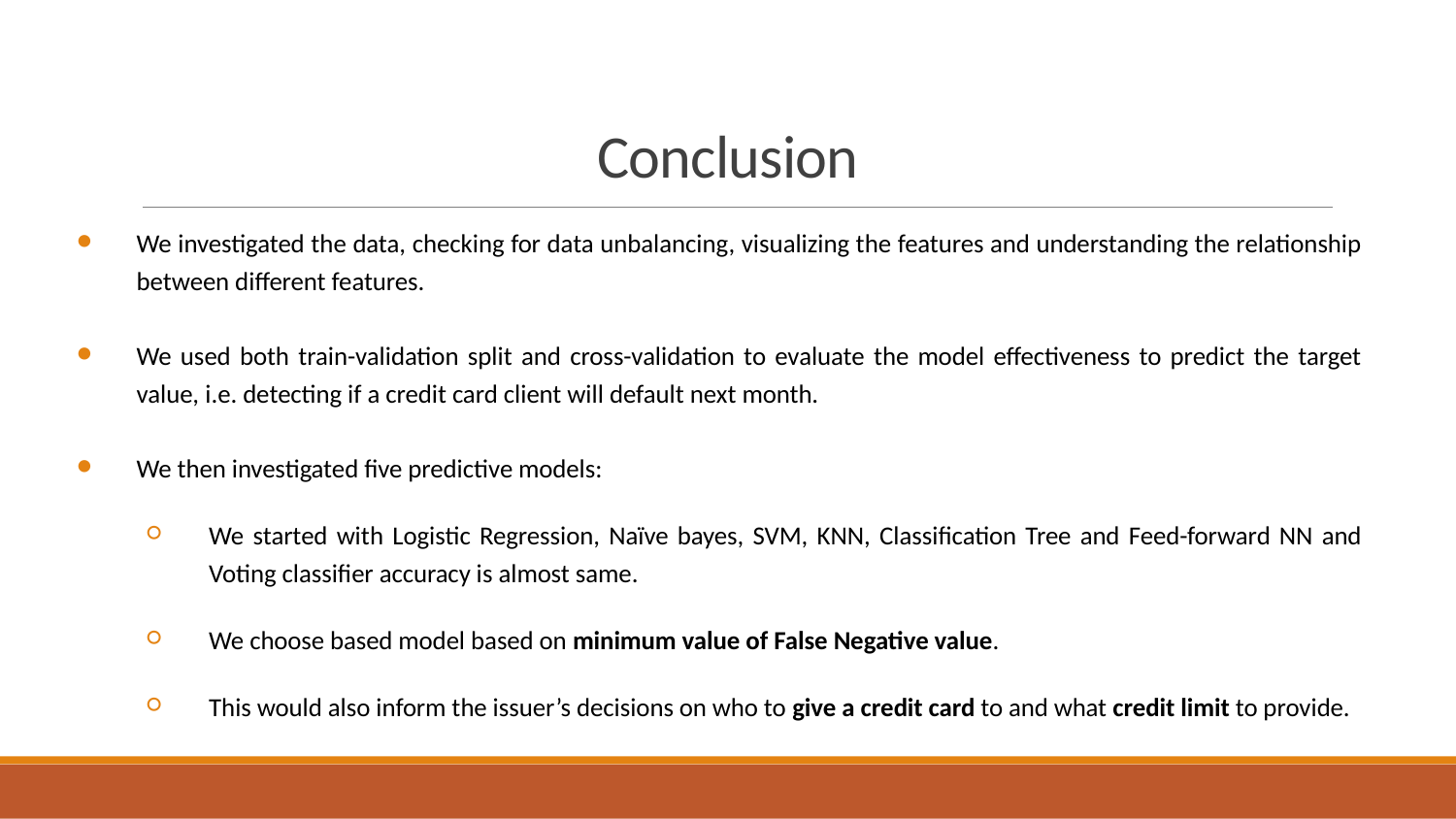

# Conclusion
We investigated the data, checking for data unbalancing, visualizing the features and understanding the relationship between different features.

We used both train-validation split and cross-validation to evaluate the model effectiveness to predict the target value, i.e. detecting if a credit card client will default next month.

We then investigated five predictive models:
We started with Logistic Regression, Naïve bayes, SVM, KNN, Classification Tree and Feed-forward NN and Voting classifier accuracy is almost same.
We choose based model based on minimum value of False Negative value.
This would also inform the issuer’s decisions on who to give a credit card to and what credit limit to provide.